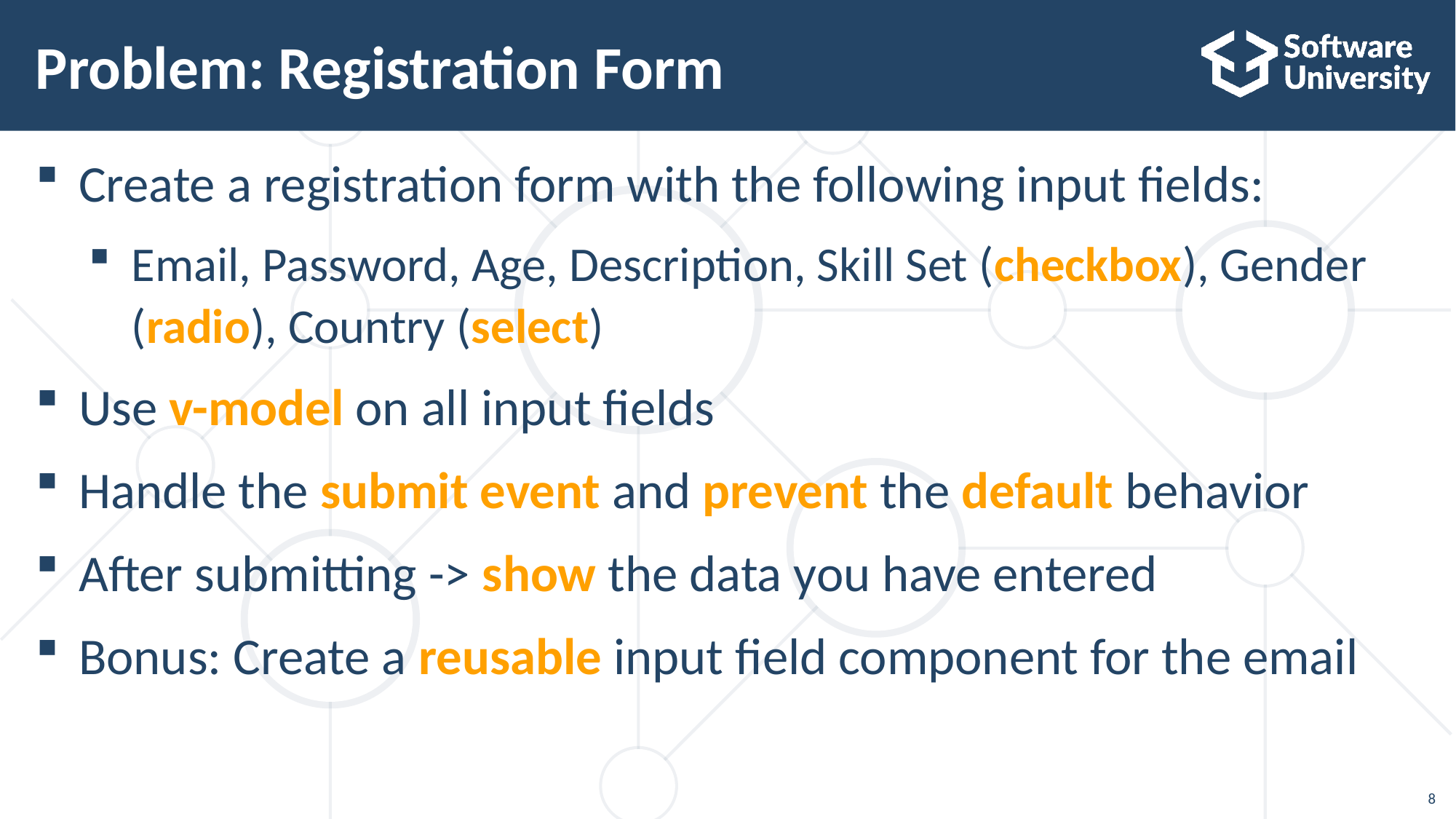

# Problem: Registration Form
Create a registration form with the following input fields:
Email, Password, Age, Description, Skill Set (checkbox), Gender
(radio), Country (select)
Use v-model on all input fields
Handle the submit event and prevent the default behavior
After submitting -> show the data you have entered
Bonus: Create a reusable input field component for the email

8